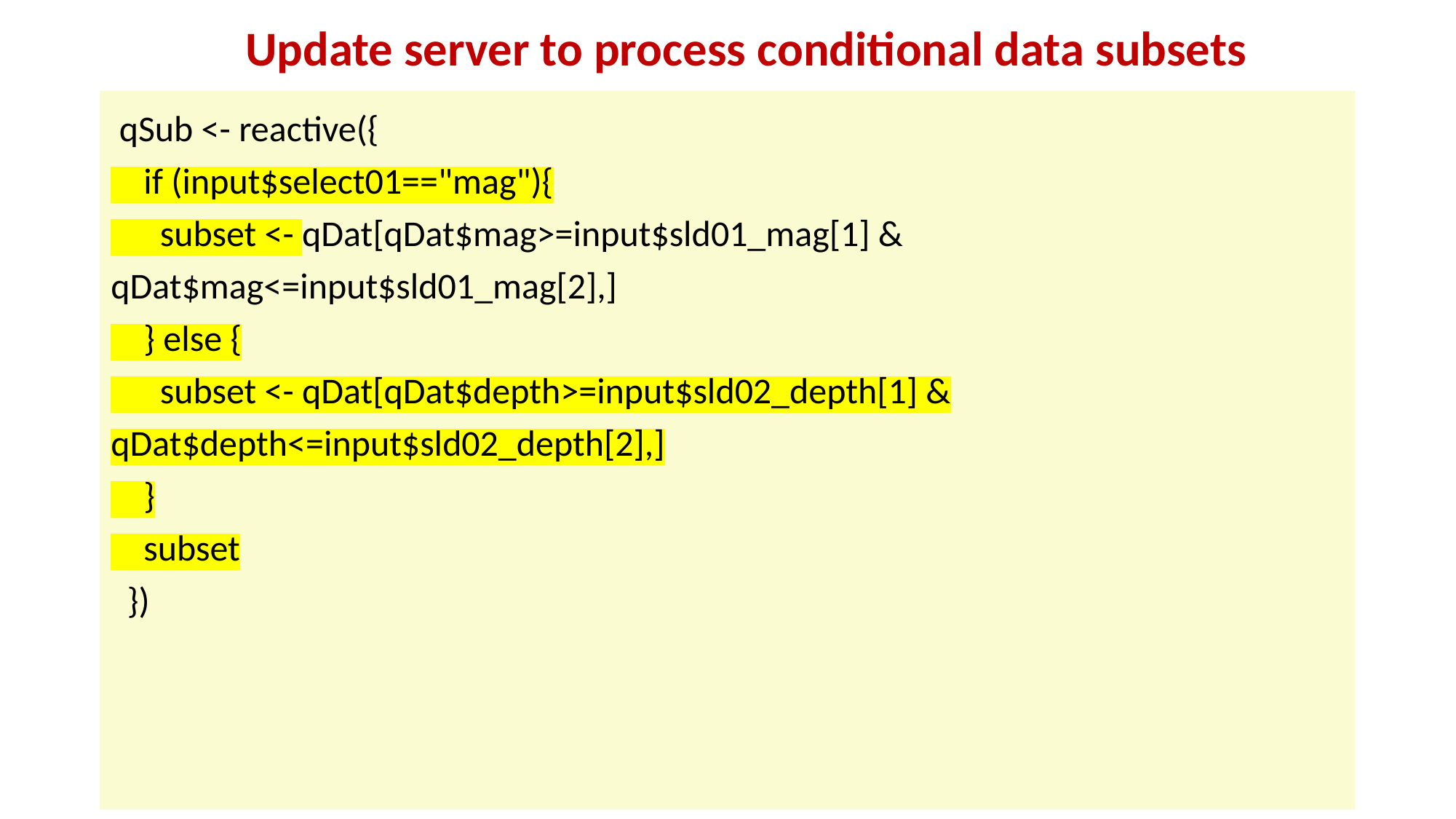

Update server to process conditional data subsets
 qSub <- reactive({
    if (input$select01=="mag"){
      subset <- qDat[qDat$mag>=input$sld01_mag[1] & qDat$mag<=input$sld01_mag[2],]
    } else {
      subset <- qDat[qDat$depth>=input$sld02_depth[1] & qDat$depth<=input$sld02_depth[2],]
    }
    subset
  })